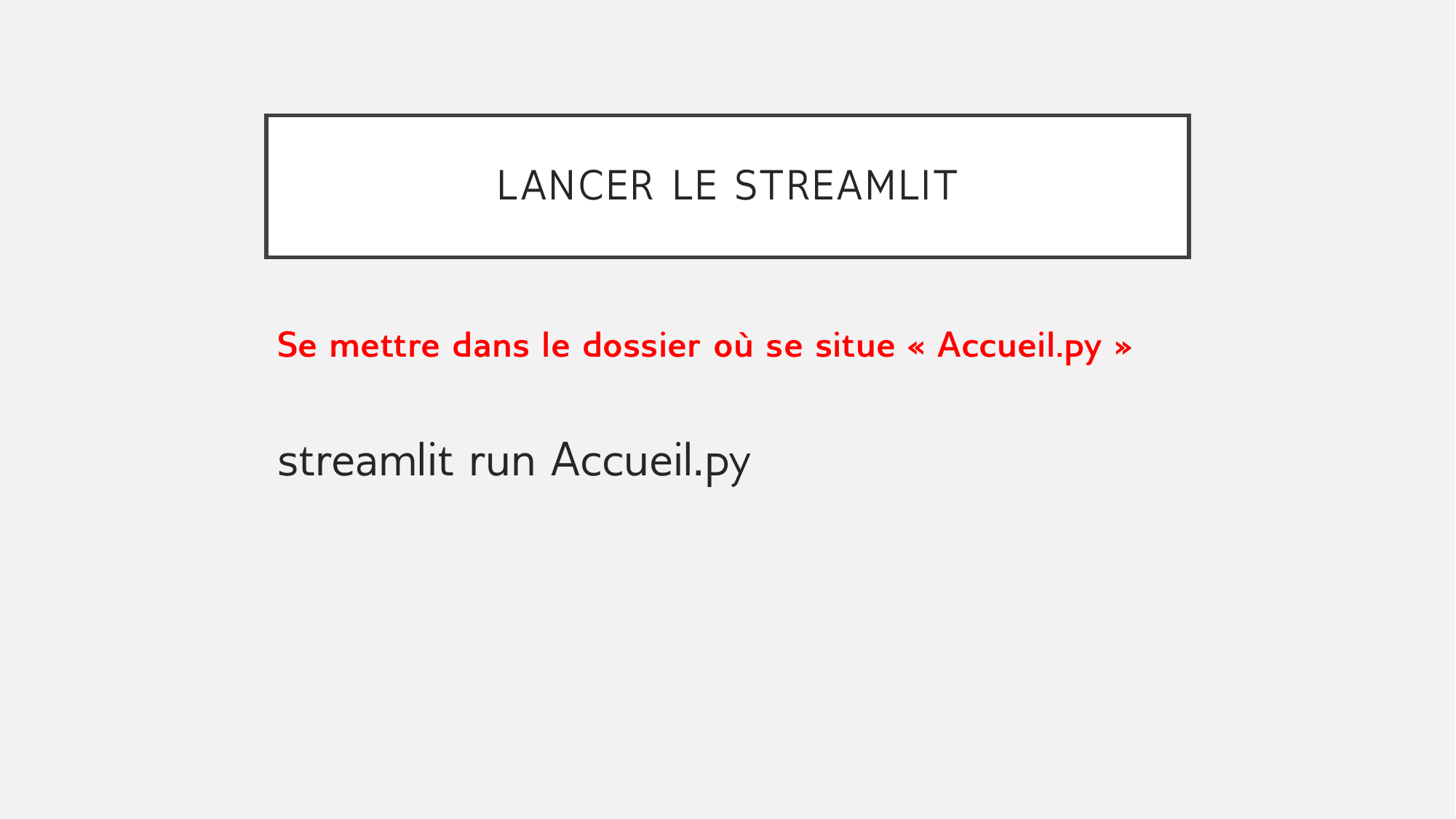

# Lancer le Streamlit
Se mettre dans le dossier où se situe « Accueil.py »

streamlit run Accueil.py